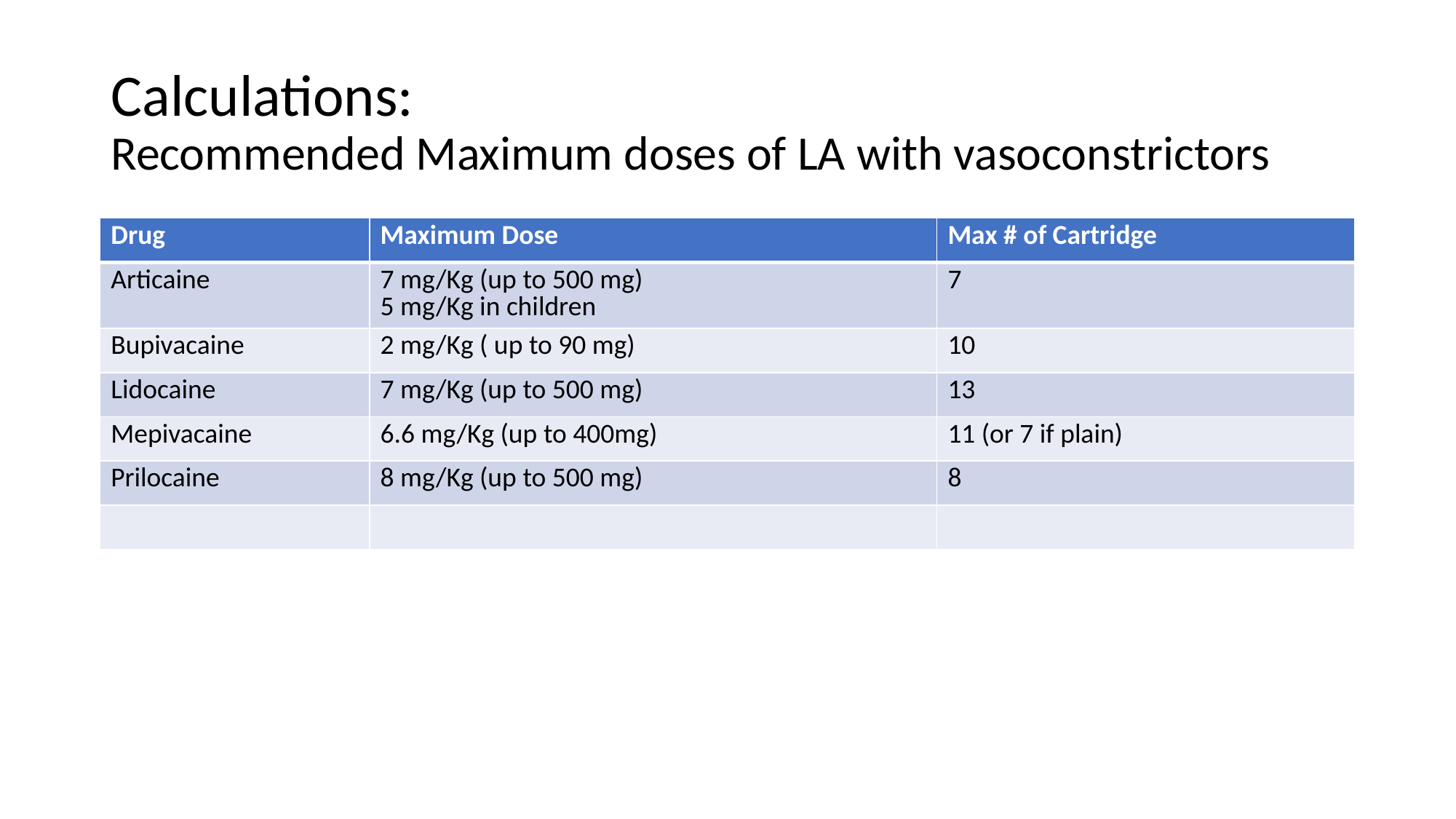

# Calculations: Recommended Maximum doses of LA with vasoconstrictors
| Drug | Maximum Dose | Max # of Cartridge |
| --- | --- | --- |
| Articaine | 7 mg/Kg (up to 500 mg) 5 mg/Kg in children | 7 |
| Bupivacaine | 2 mg/Kg ( up to 90 mg) | 10 |
| Lidocaine | 7 mg/Kg (up to 500 mg) | 13 |
| Mepivacaine | 6.6 mg/Kg (up to 400mg) | 11 (or 7 if plain) |
| Prilocaine | 8 mg/Kg (up to 500 mg) | 8 |
|  |  |  |